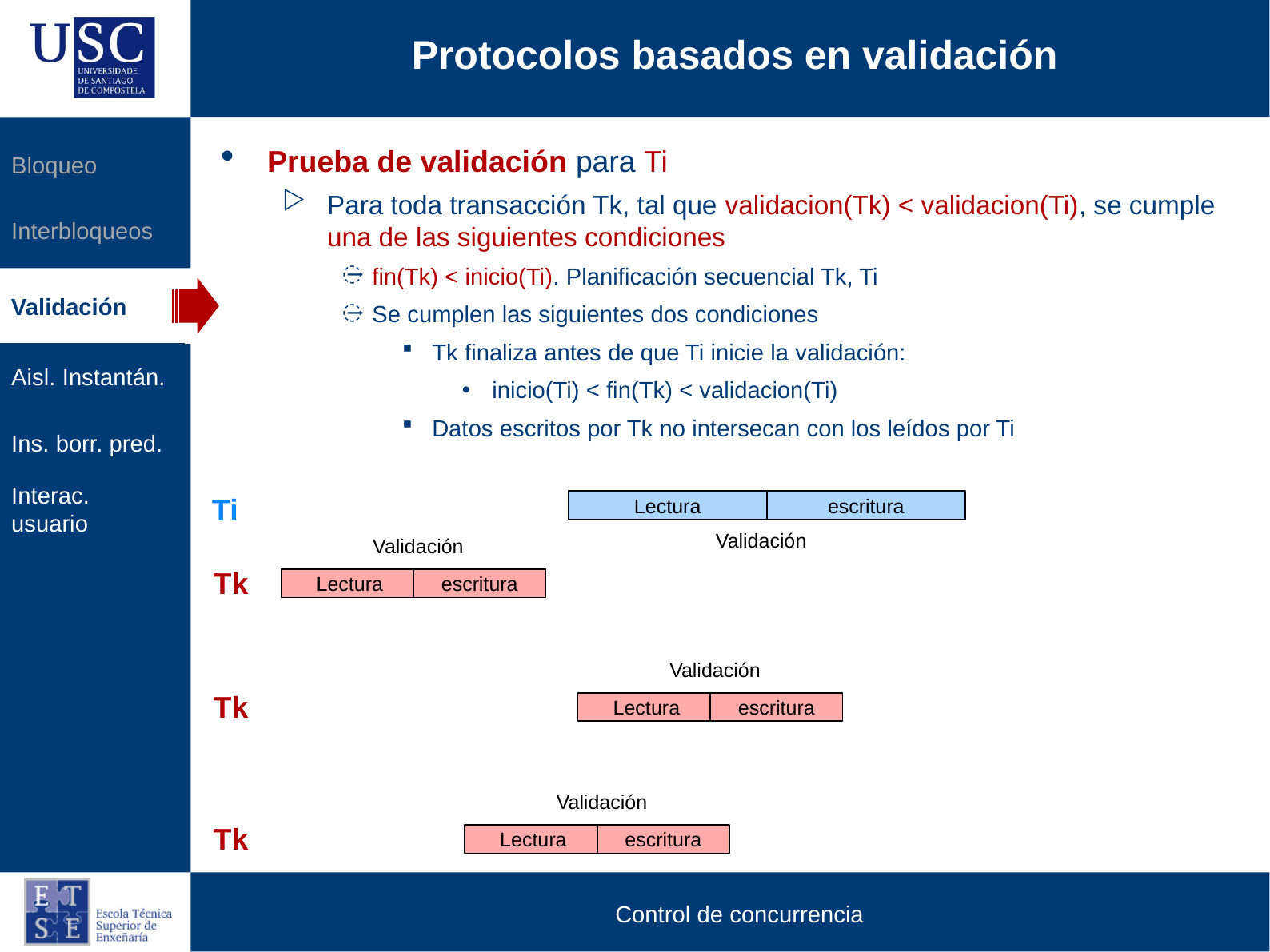

Protocolos basados en validación
Bloqueo
Prueba de validación para Ti
Para toda transacción Tk, tal que validacion(Tk) < validacion(Ti), se cumple una de las siguientes condiciones
fin(Tk) < inicio(Ti). Planificación secuencial Tk, Ti
Se cumplen las siguientes dos condiciones
Tk finaliza antes de que Ti inicie la validación:
inicio(Ti) < fin(Tk) < validacion(Ti)
Datos escritos por Tk no intersecan con los leídos por Ti
Interbloqueos
Validación

Aisl. Instantán.
Ins. borr. pred.
Interac. usuario
Ti
Lectura
escritura
Validación
Validación
Tk
Lectura
escritura
Validación
Tk
Lectura
escritura
Validación
Tk
Lectura
escritura